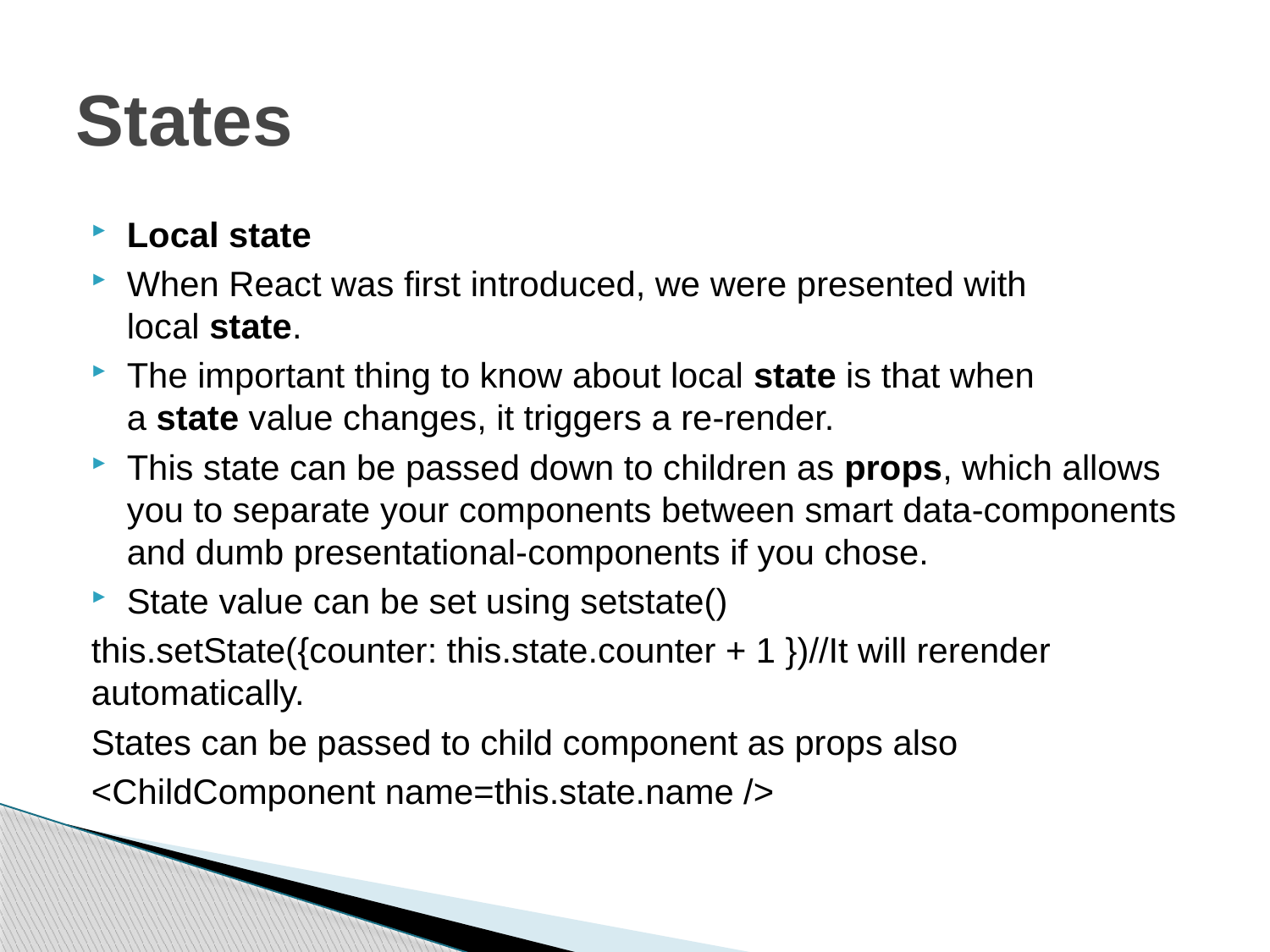

# States
Local state
When React was first introduced, we were presented with local state.
The important thing to know about local state is that when a state value changes, it triggers a re-render.
This state can be passed down to children as props, which allows you to separate your components between smart data-components and dumb presentational-components if you chose.
State value can be set using setstate()
this.setState({counter: this.state.counter + 1 })//It will rerender automatically.
States can be passed to child component as props also
<ChildComponent name=this.state.name />